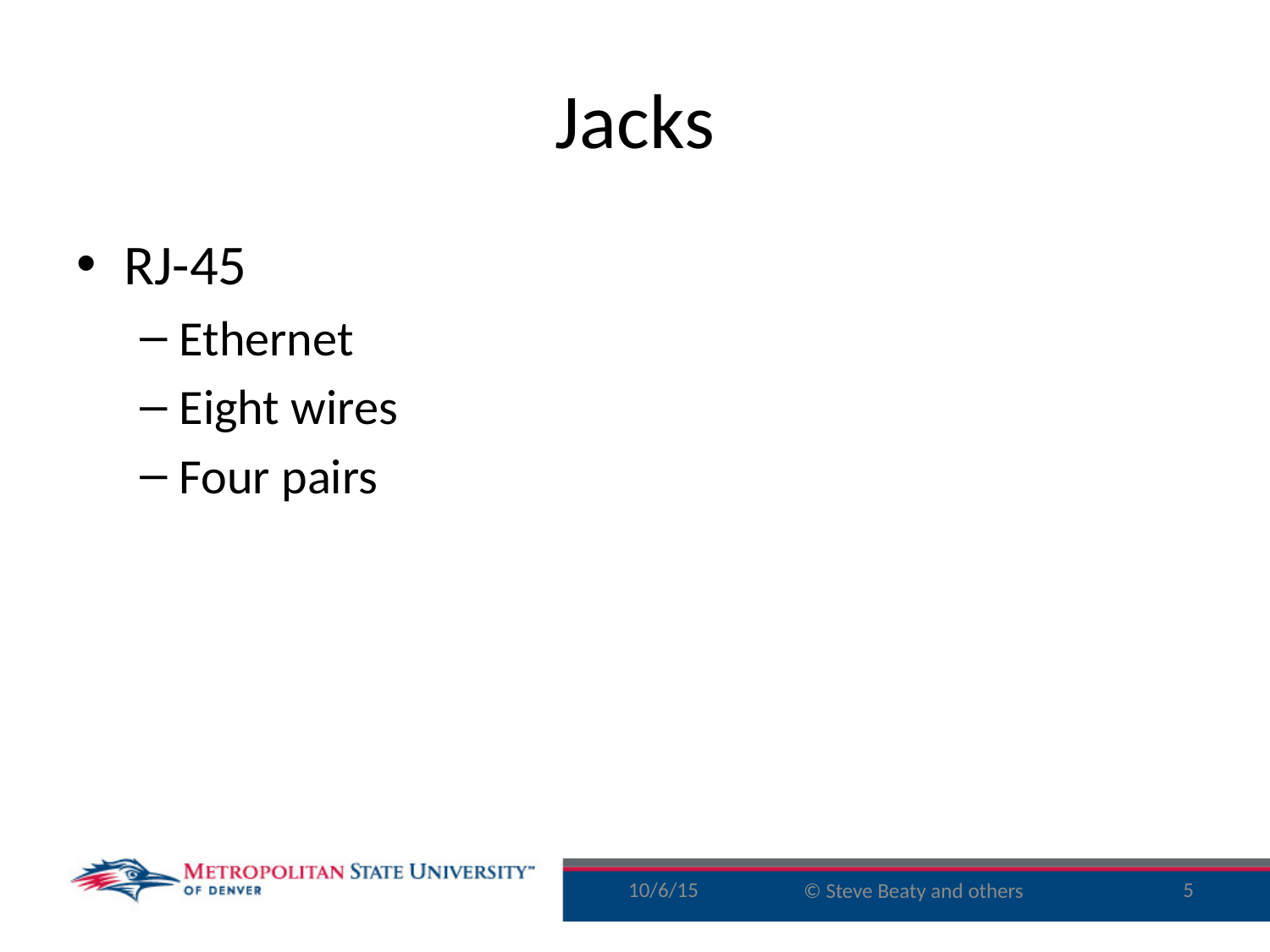

# Jacks
RJ-45
Ethernet
Eight wires
Four pairs
10/6/15
5
© Steve Beaty and others